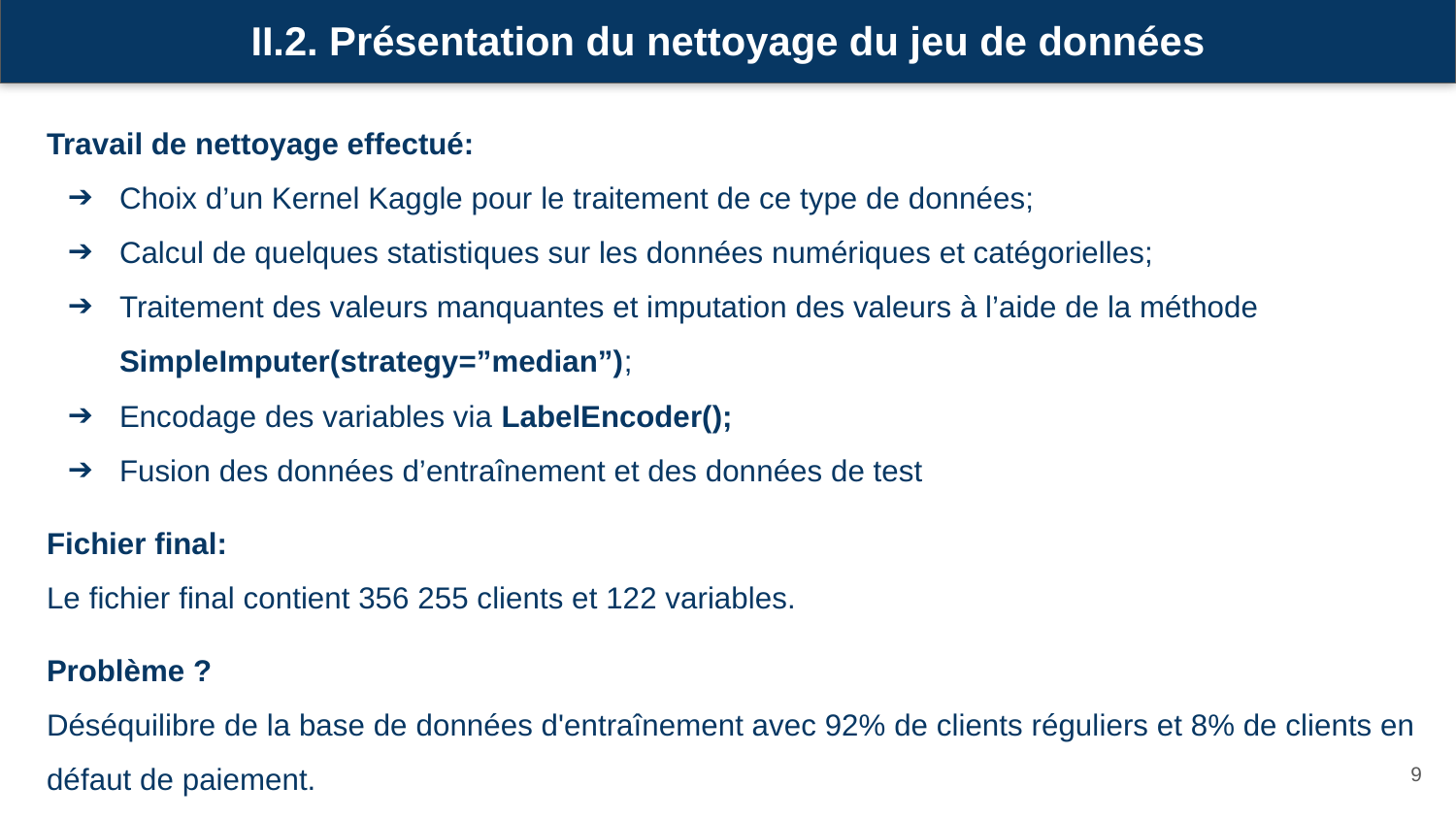

II.2. Présentation du nettoyage du jeu de données
Travail de nettoyage effectué:
Choix d’un Kernel Kaggle pour le traitement de ce type de données;
Calcul de quelques statistiques sur les données numériques et catégorielles;
Traitement des valeurs manquantes et imputation des valeurs à l’aide de la méthode SimpleImputer(strategy=”median”);
Encodage des variables via LabelEncoder();
Fusion des données d’entraînement et des données de test

Fichier final:
Le fichier final contient 356 255 clients et 122 variables.

Problème ?
Déséquilibre de la base de données d'entraînement avec 92% de clients réguliers et 8% de clients en défaut de paiement.

9